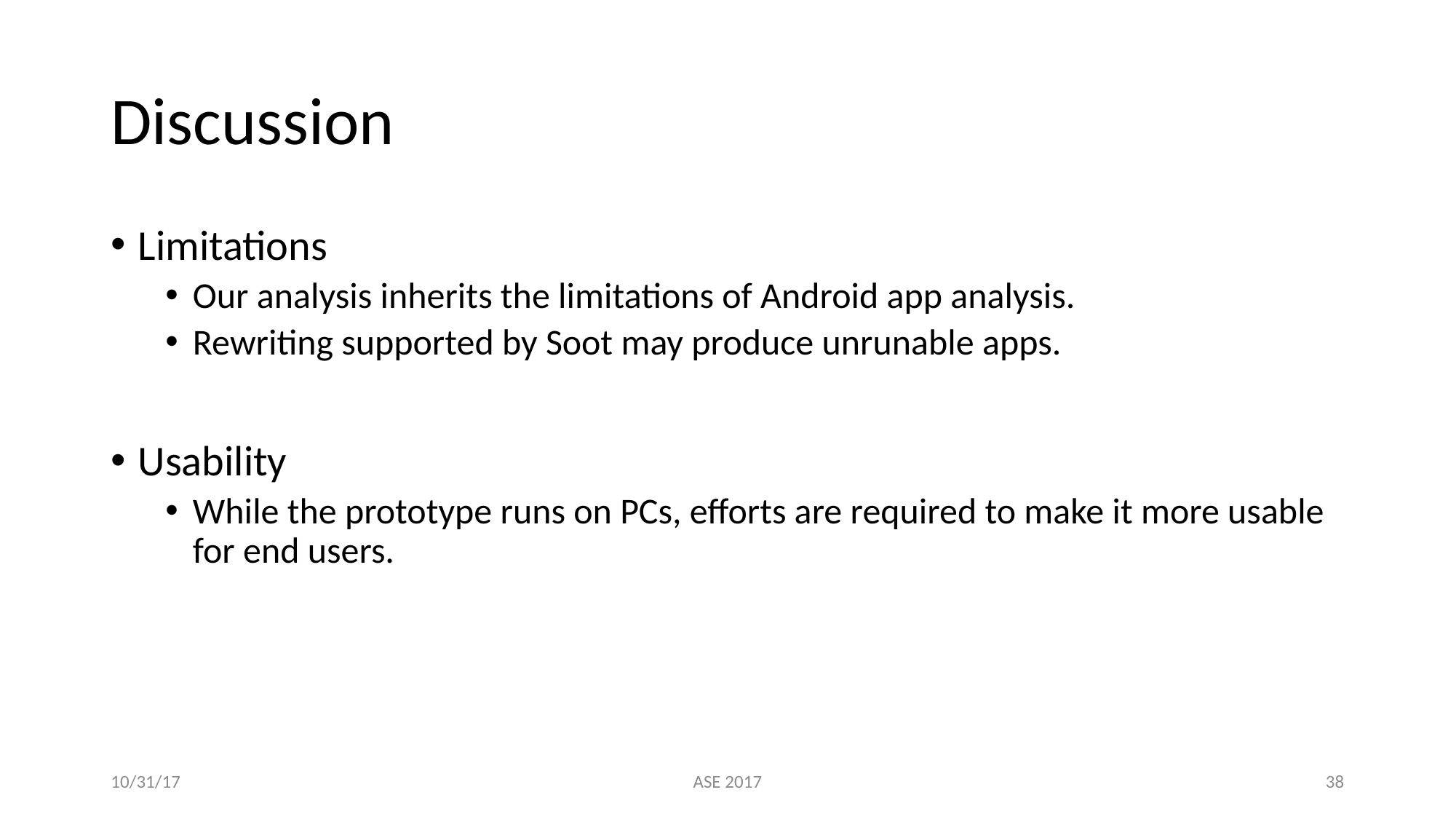

# Discussion
Limitations
Our analysis inherits the limitations of Android app analysis.
Rewriting supported by Soot may produce unrunable apps.

Usability
While the prototype runs on PCs, efforts are required to make it more usable for end users.

10/31/17
ASE 2017
38